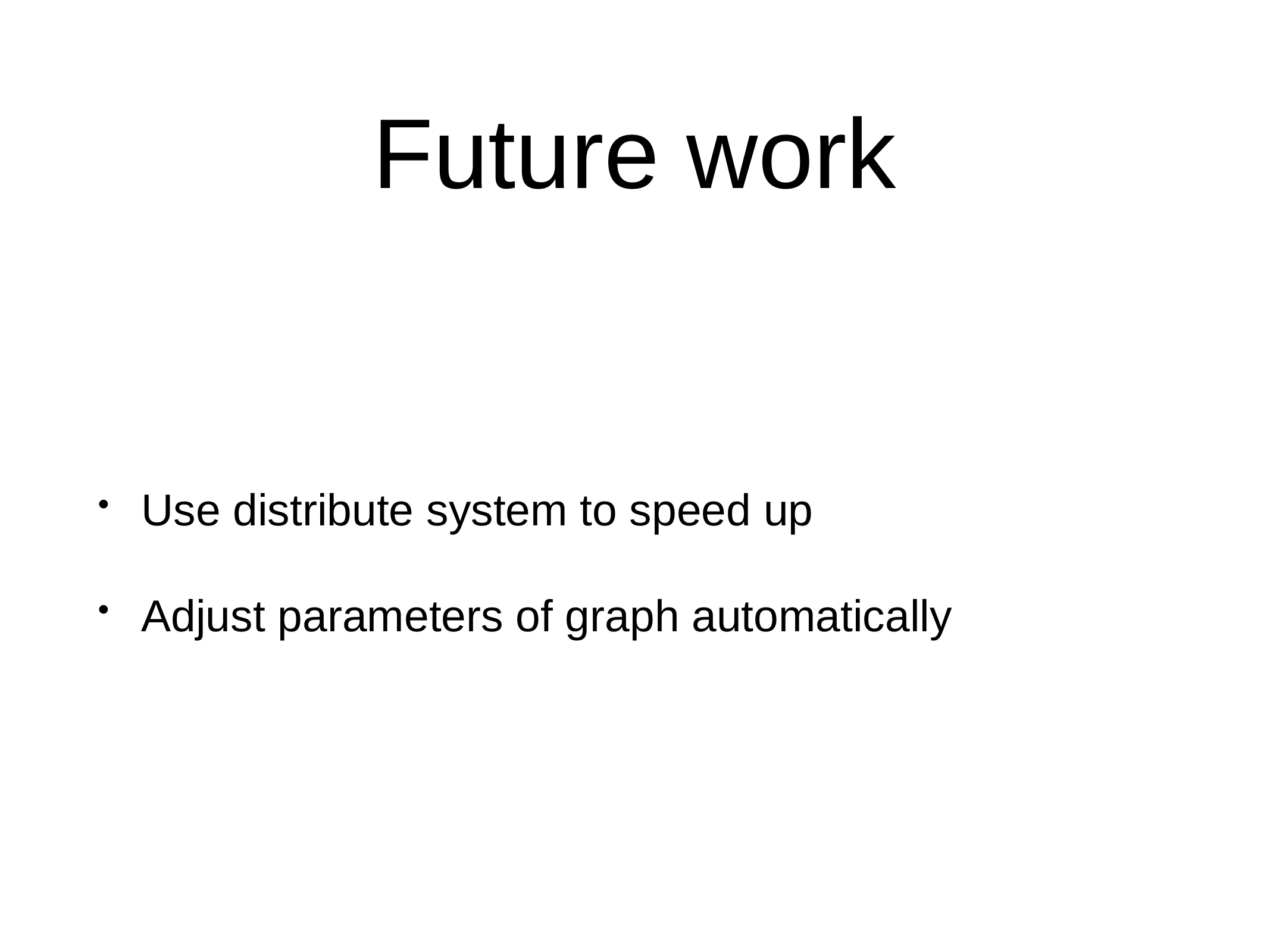

# Future work
Use distribute system to speed up
Adjust parameters of graph automatically